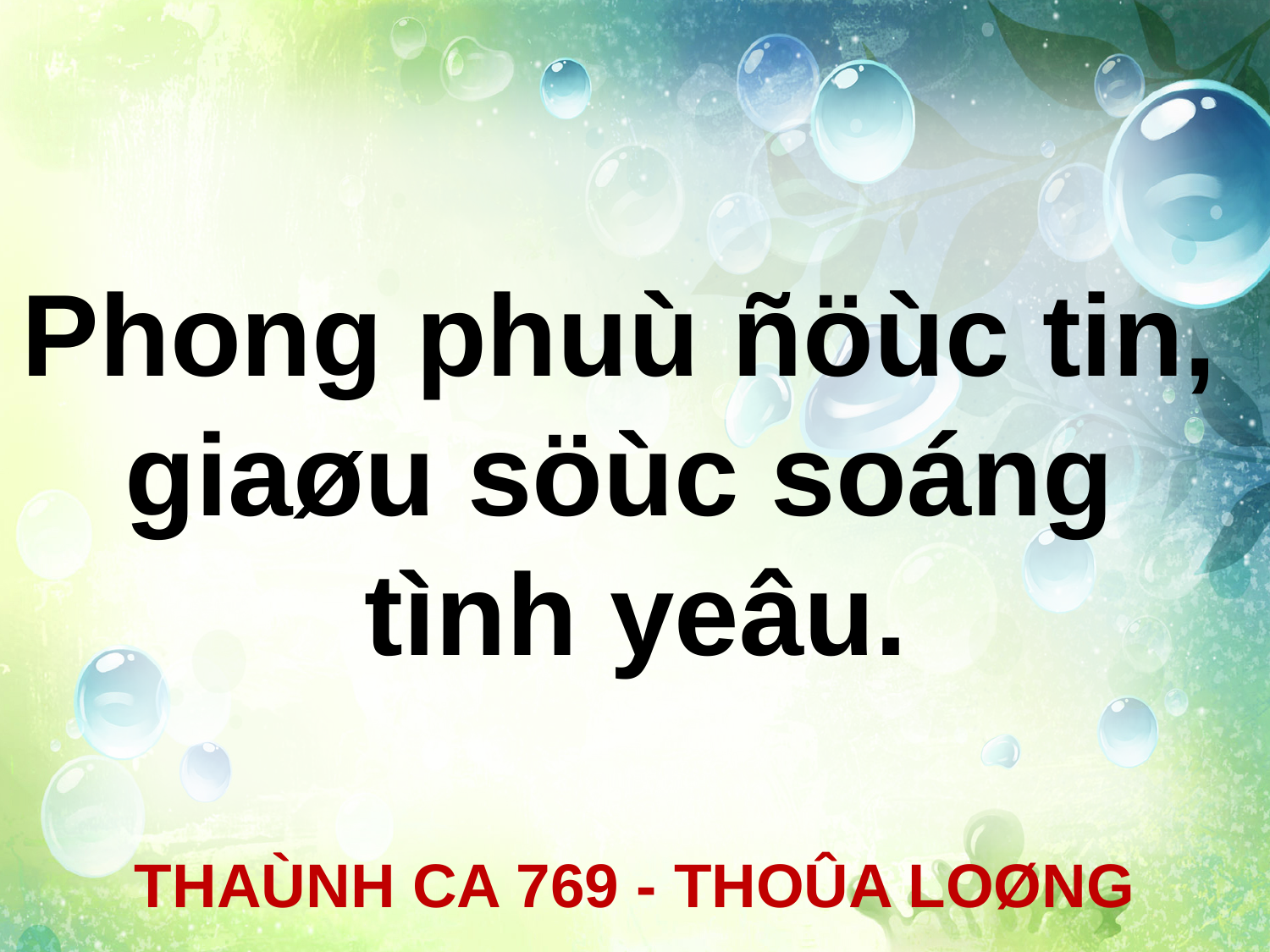

Phong phuù ñöùc tin,
giaøu söùc soáng
tình yeâu.
THAÙNH CA 769 - THOÛA LOØNG